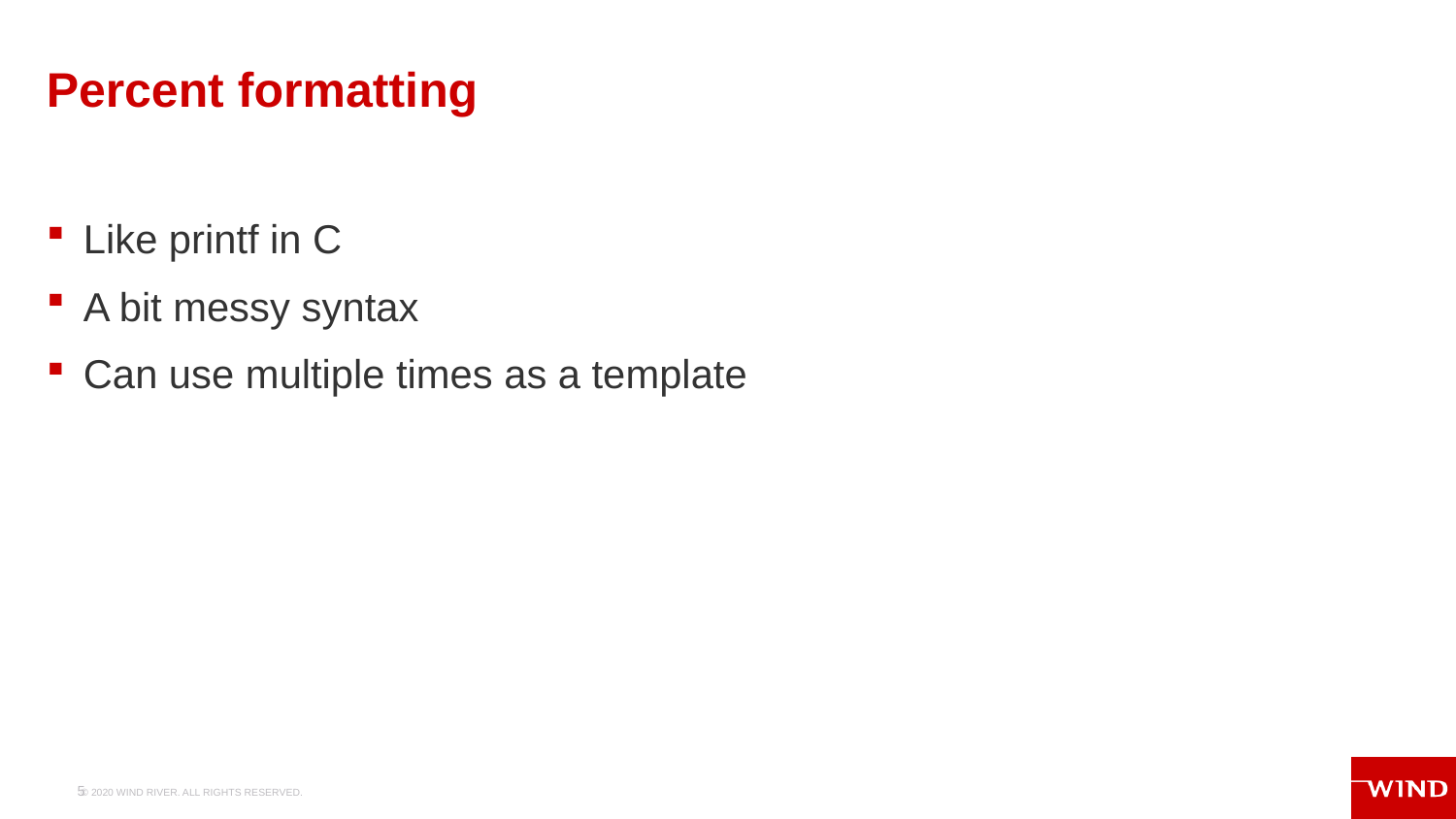

# Percent formatting
Like printf in C
A bit messy syntax
Can use multiple times as a template